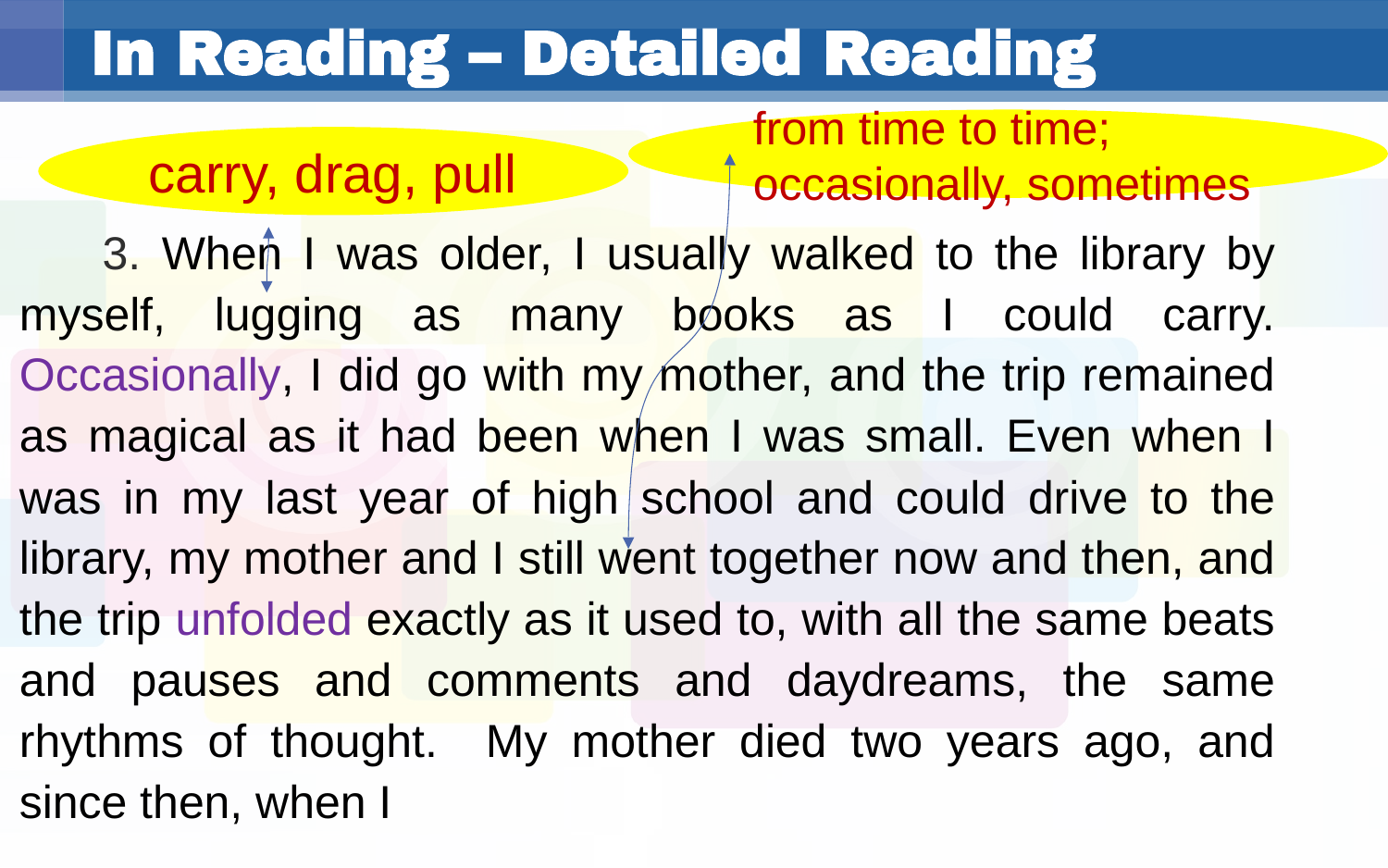

# In Reading – Detailed Reading
from time to time; occasionally, sometimes
carry, drag, pull
    3. When I was older, I usually walked to the library by myself, lugging as many books as I could carry. Occasionally, I did go with my mother, and the trip remained as magical as it had been when I was small. Even when I was in my last year of high school and could drive to the library, my mother and I still went together now and then, and the trip unfolded exactly as it used to, with all the same beats and pauses and comments and daydreams, the same rhythms of thought.  My mother died two years ago, and since then, when I